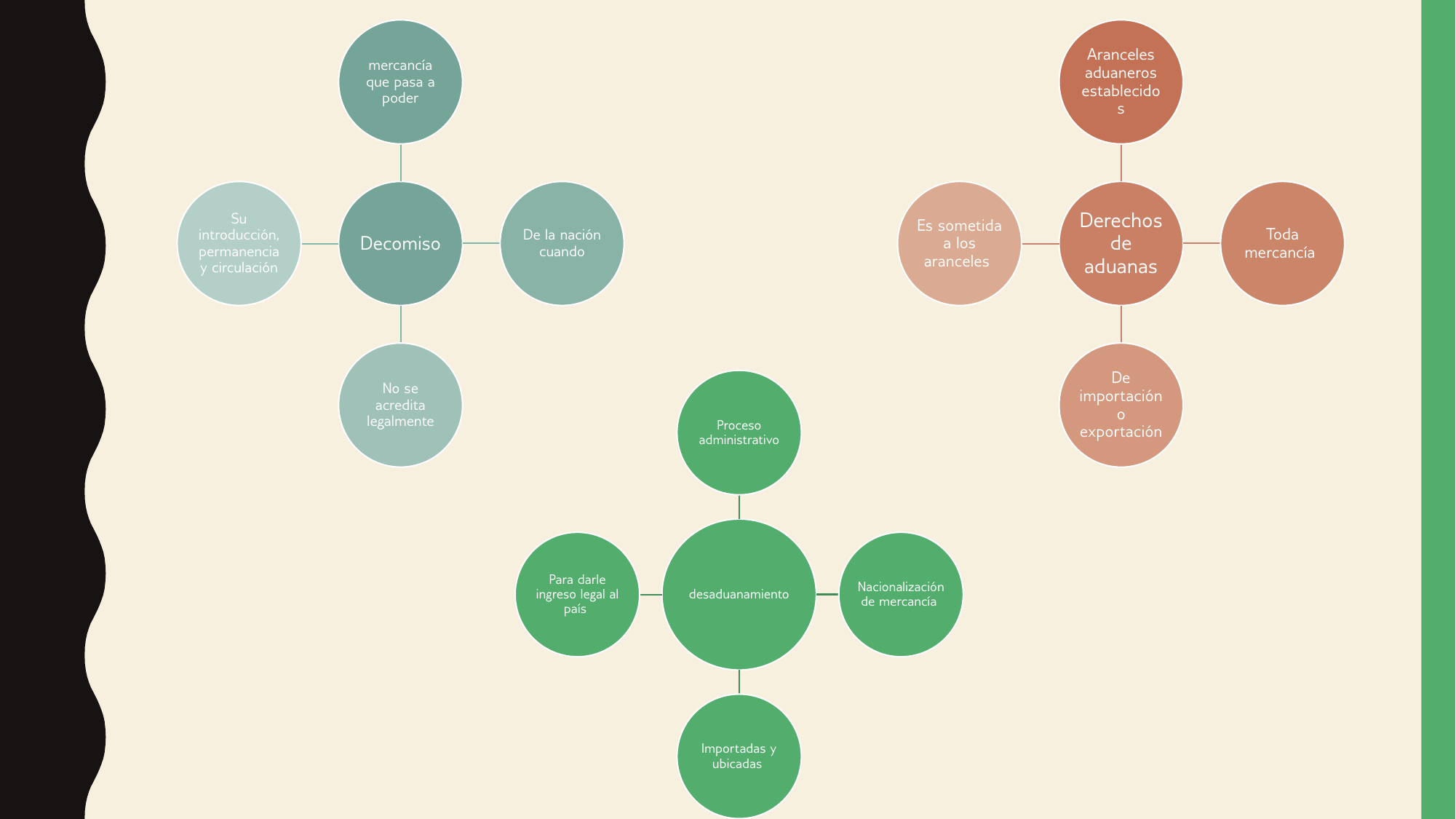

Decomiso

mercancía que pasa a poder

De la nación cuando

No se acredita legalmente

Su introducción, permanencia y circulación
Derechos de aduanas

Aranceles aduaneros establecidos

Toda mercancía

De importación o exportación

Es sometida a los aranceles
desaduanamiento

Proceso administrativo

Nacionalización de mercancía

Importadas y ubicadas

Para darle ingreso legal al país